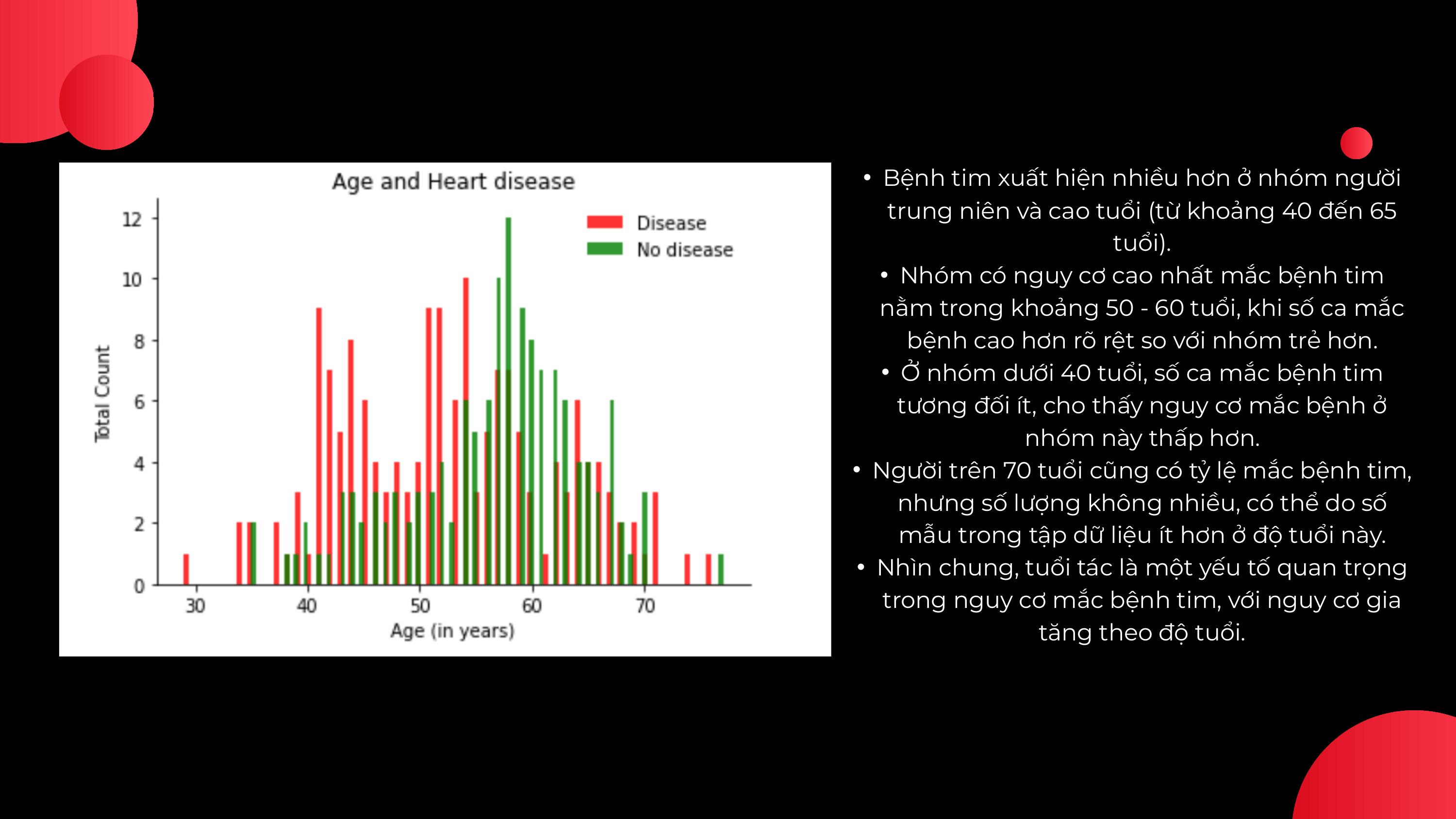

Bệnh tim xuất hiện nhiều hơn ở nhóm người trung niên và cao tuổi (từ khoảng 40 đến 65 tuổi).
Nhóm có nguy cơ cao nhất mắc bệnh tim nằm trong khoảng 50 - 60 tuổi, khi số ca mắc bệnh cao hơn rõ rệt so với nhóm trẻ hơn.
Ở nhóm dưới 40 tuổi, số ca mắc bệnh tim tương đối ít, cho thấy nguy cơ mắc bệnh ở nhóm này thấp hơn.
Người trên 70 tuổi cũng có tỷ lệ mắc bệnh tim, nhưng số lượng không nhiều, có thể do số mẫu trong tập dữ liệu ít hơn ở độ tuổi này.
Nhìn chung, tuổi tác là một yếu tố quan trọng trong nguy cơ mắc bệnh tim, với nguy cơ gia tăng theo độ tuổi.